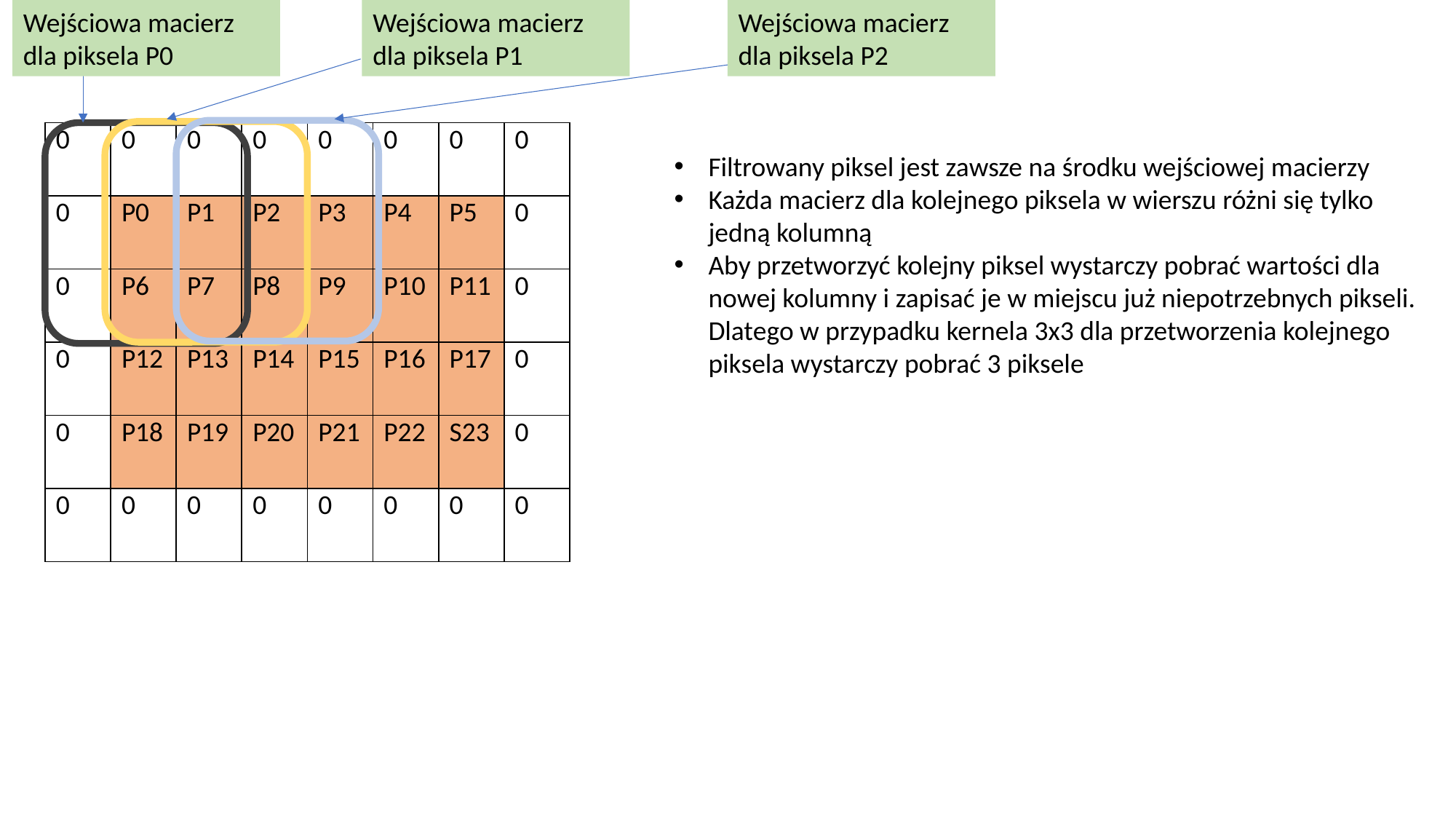

Wejściowa macierz dla piksela P0
Wejściowa macierz dla piksela P2
Wejściowa macierz dla piksela P1

| 0 | 0 | 0 | 0 | 0 | 0 | 0 | 0 |
| --- | --- | --- | --- | --- | --- | --- | --- |
| 0 | P0 | P1 | P2 | P3 | P4 | P5 | 0 |
| 0 | P6 | P7 | P8 | P9 | P10 | P11 | 0 |
| 0 | P12 | P13 | P14 | P15 | P16 | P17 | 0 |
| 0 | P18 | P19 | P20 | P21 | P22 | S23 | 0 |
| 0 | 0 | 0 | 0 | 0 | 0 | 0 | 0 |

Filtrowany piksel jest zawsze na środku wejściowej macierzy
Każda macierz dla kolejnego piksela w wierszu różni się tylko jedną kolumną
Aby przetworzyć kolejny piksel wystarczy pobrać wartości dla nowej kolumny i zapisać je w miejscu już niepotrzebnych pikseli. Dlatego w przypadku kernela 3x3 dla przetworzenia kolejnego piksela wystarczy pobrać 3 piksele